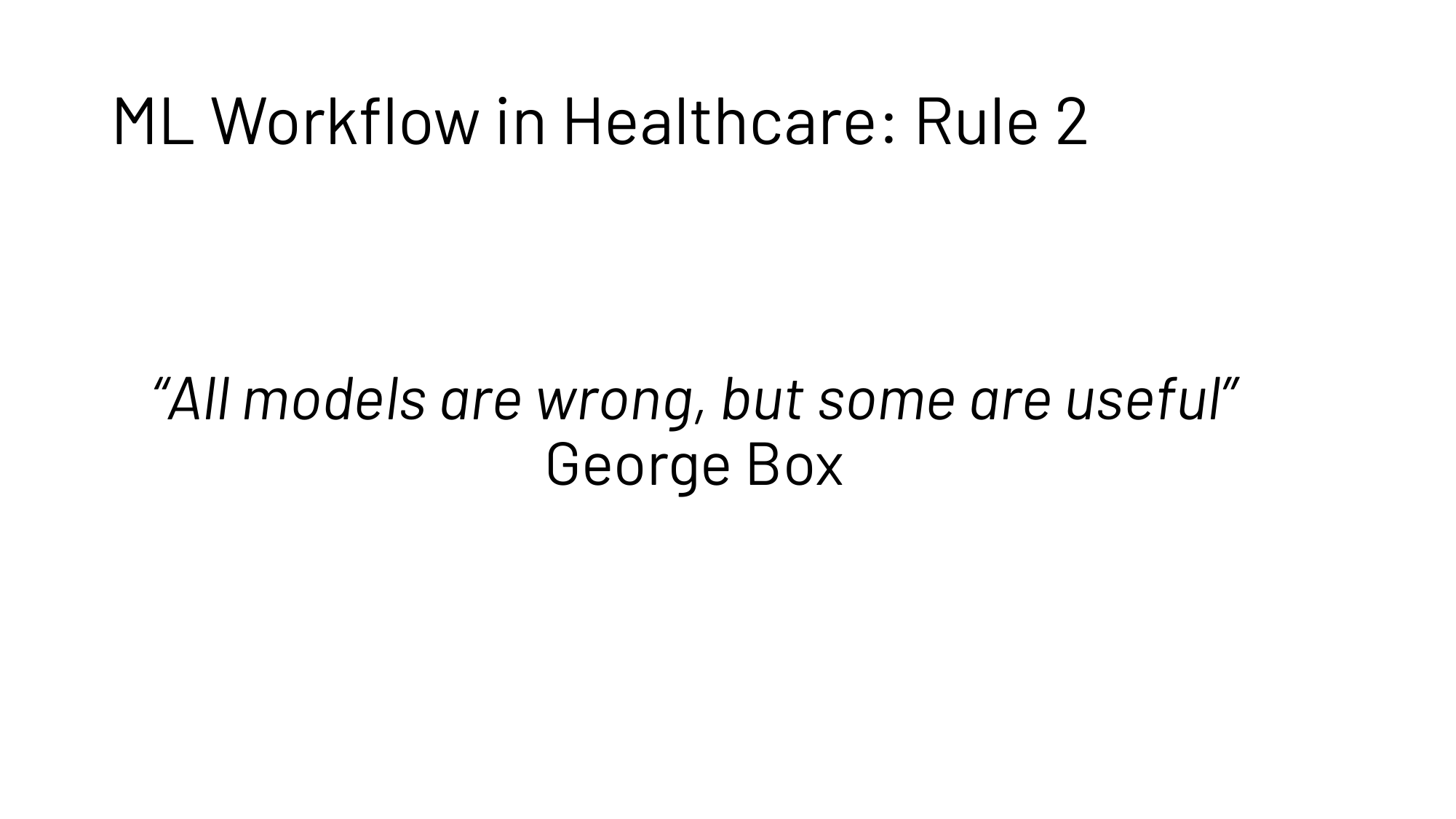

# ML Workflow in Healthcare: Rule 2

“All models are wrong, but some are useful”  George Box